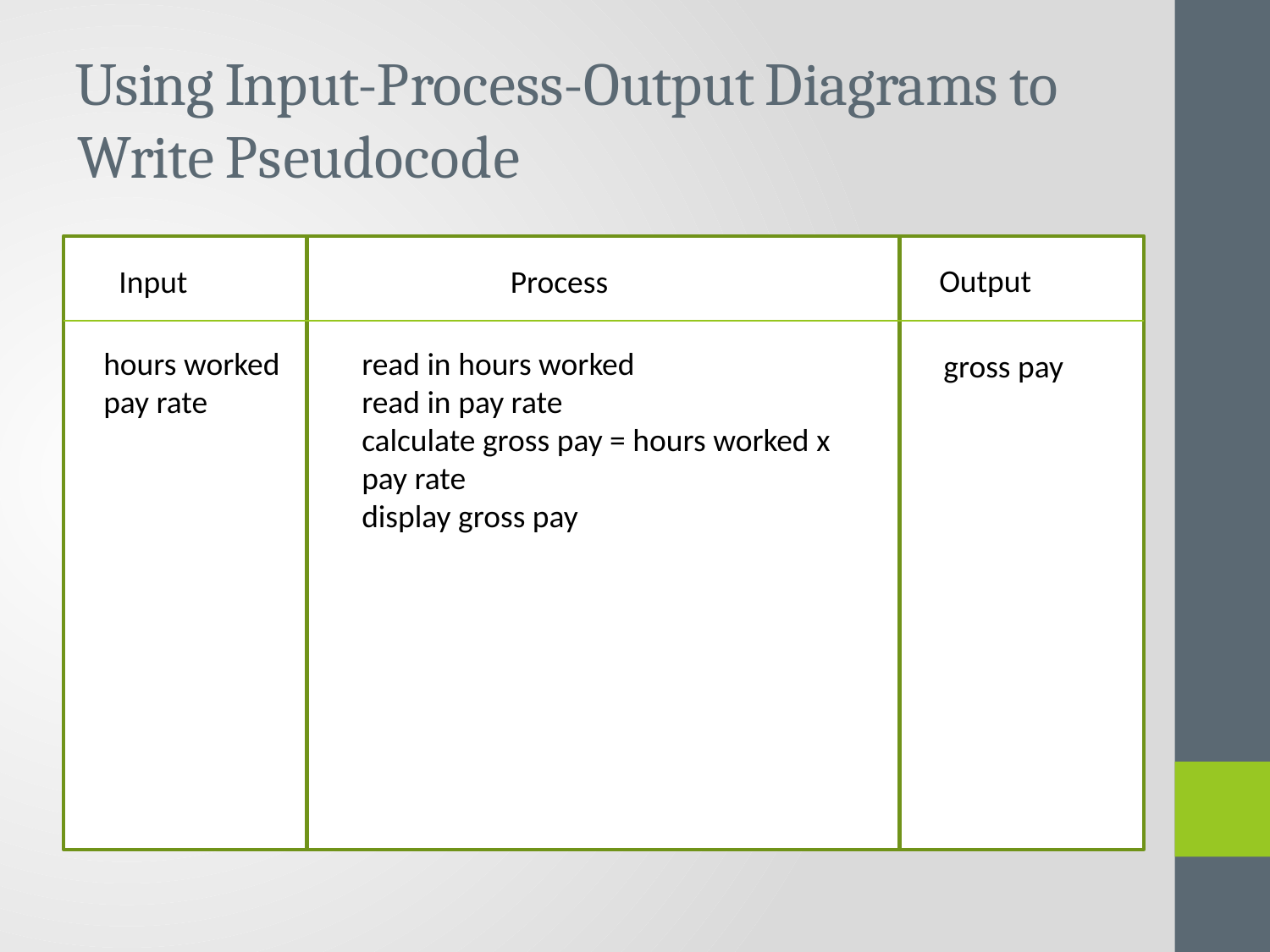

# Using Input-Process-Output Diagrams to Write Pseudocode
I

Output
Input
Process
hours worked
pay rate
read in hours worked
read in pay rate
calculate gross pay = hours worked x pay rate
display gross pay
gross pay